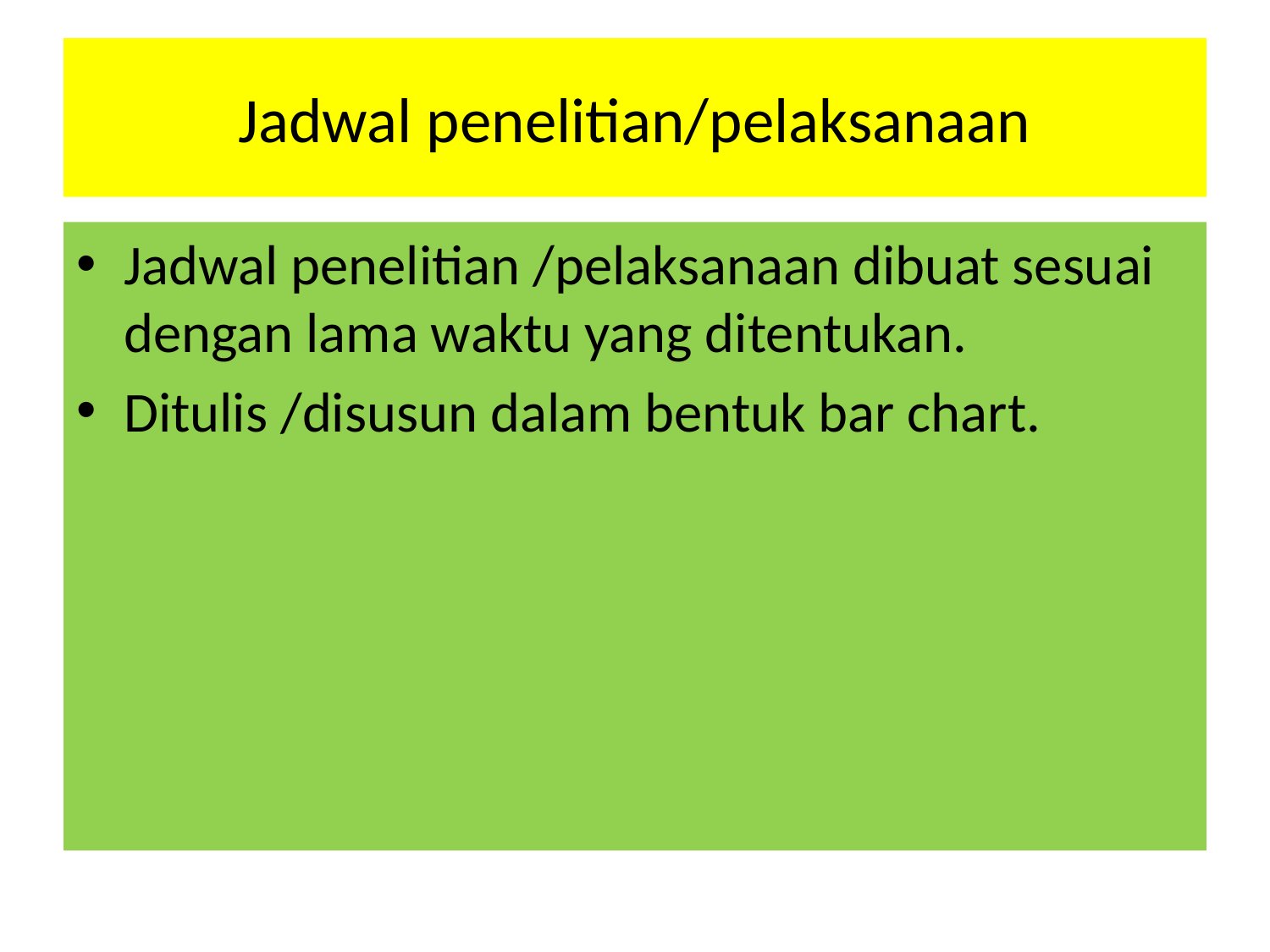

# Jadwal penelitian/pelaksanaan
Jadwal penelitian /pelaksanaan dibuat sesuai dengan lama waktu yang ditentukan.
Ditulis /disusun dalam bentuk bar chart.